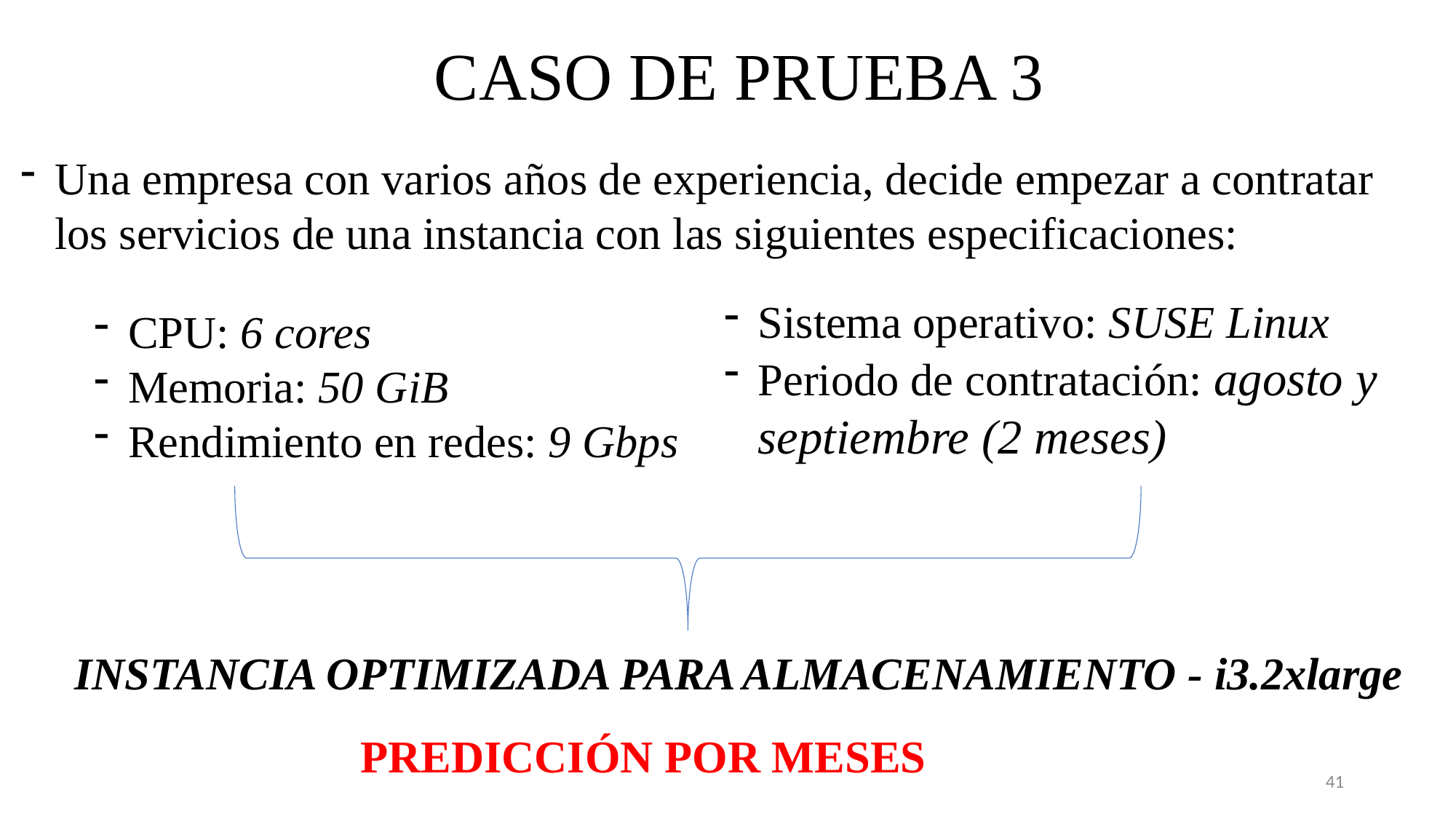

CASO DE PRUEBA 3

Una empresa con varios años de experiencia, decide empezar a contratar los servicios de una instancia con las siguientes especificaciones:

Sistema operativo: SUSE Linux
Periodo de contratación: agosto y septiembre (2 meses)
CPU: 6 cores
Memoria: 50 GiB
Rendimiento en redes: 9 Gbps
INSTANCIA OPTIMIZADA PARA ALMACENAMIENTO - i3.2xlarge
PREDICCIÓN POR MESES
41